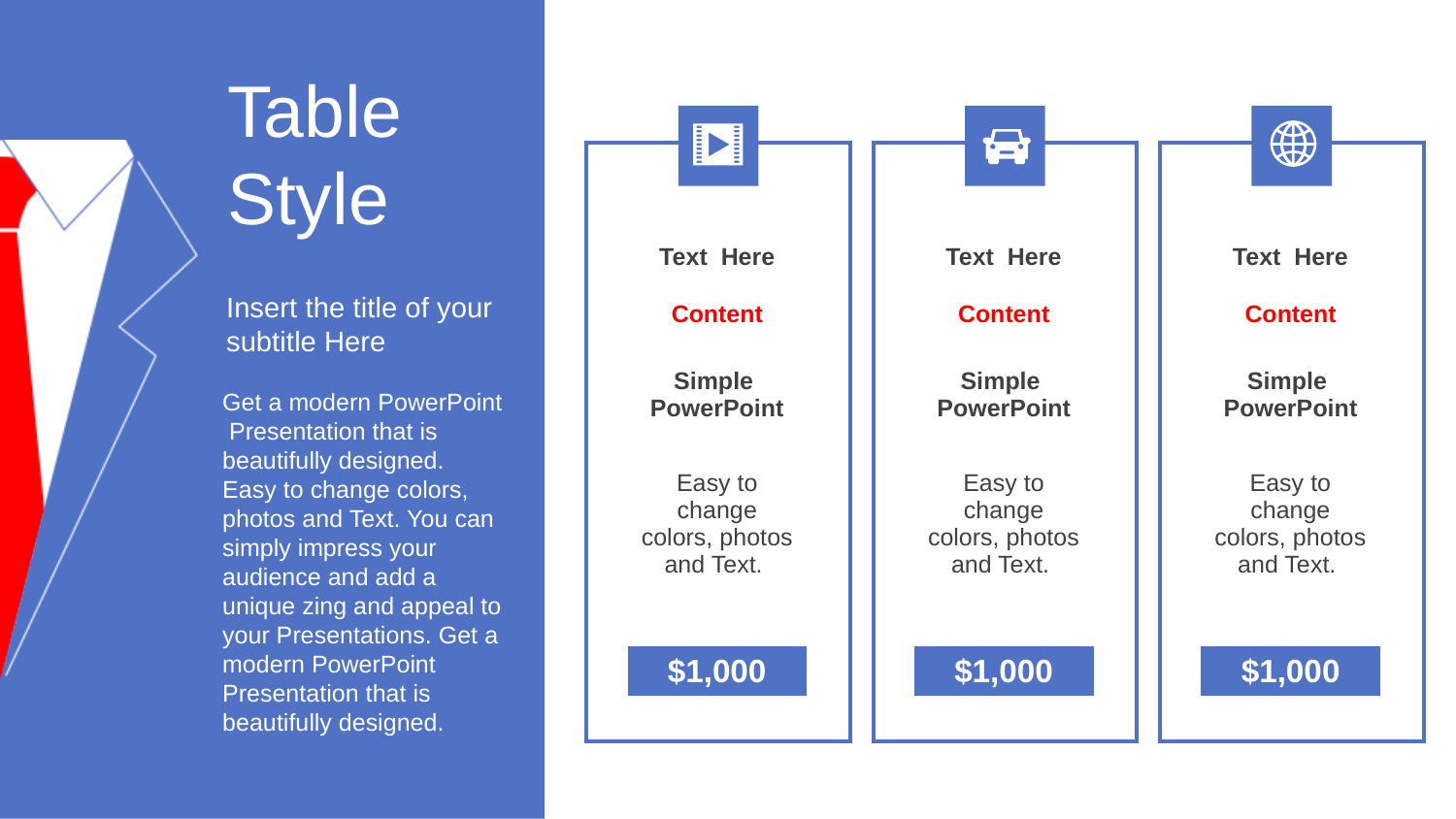

Table Style

|  |  |  |
| --- | --- | --- |
|  | Text Here |  |
|  | Content |  |
|  | Simple PowerPoint |  |
|  | Easy to change colors, photos and Text. |  |
|  |  |  |
|  | $1,000 |  |
|  |  |  |
|  |  |  |
| --- | --- | --- |
|  | Text Here |  |
|  | Content |  |
|  | Simple PowerPoint |  |
|  | Easy to change colors, photos and Text. |  |
|  |  |  |
|  | $1,000 |  |
|  |  |  |
|  |  |  |
| --- | --- | --- |
|  | Text Here |  |
|  | Content |  |
|  | Simple PowerPoint |  |
|  | Easy to change colors, photos and Text. |  |
|  |  |  |
|  | $1,000 |  |
|  |  |  |
Insert the title of your subtitle Here
Get a modern PowerPoint  Presentation that is beautifully designed.  Easy to change colors, photos and Text. You can simply impress your audience and add a unique zing and appeal to your Presentations. Get a modern PowerPoint  Presentation that is beautifully designed.